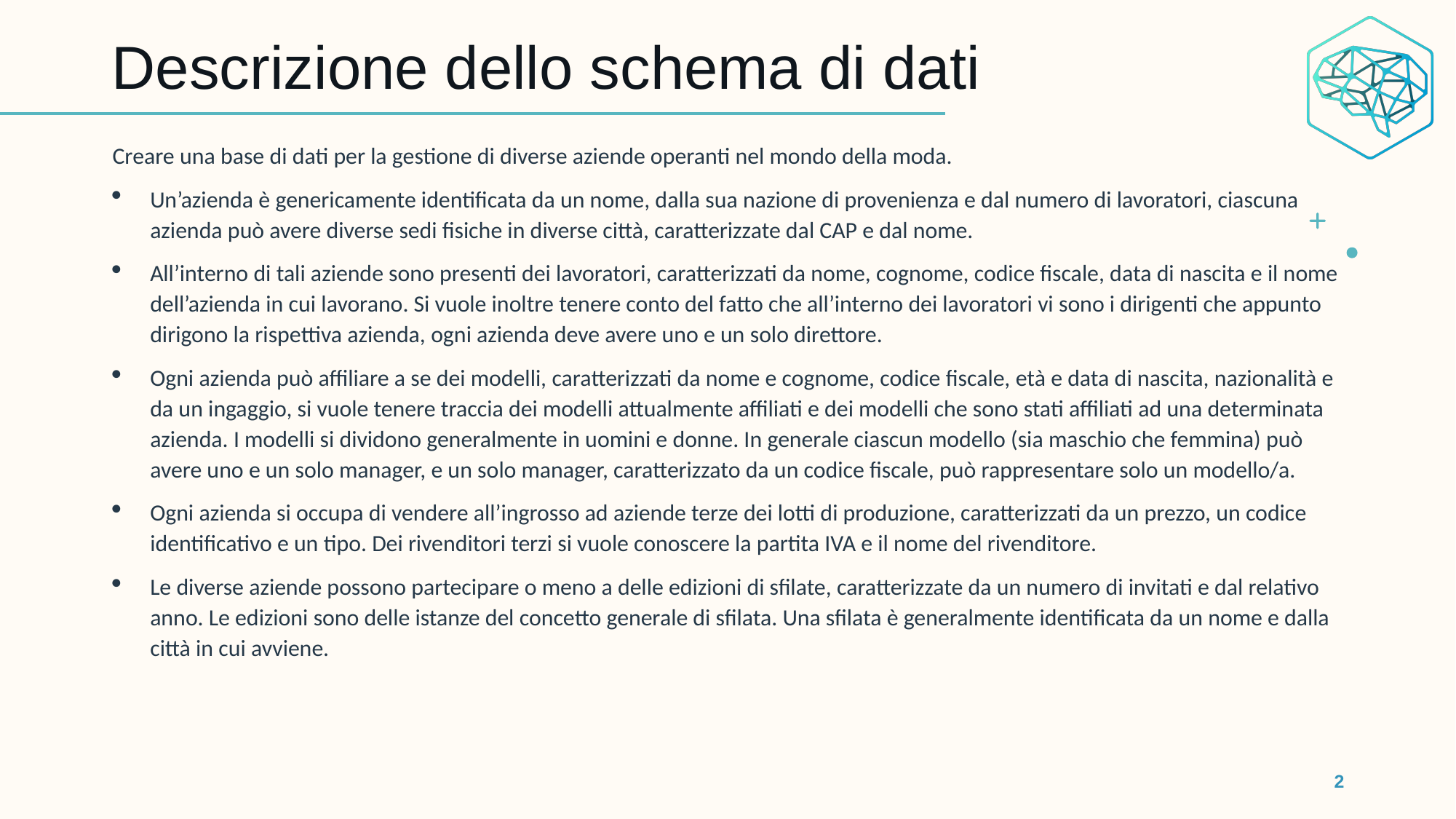

# Descrizione dello schema di dati
Creare una base di dati per la gestione di diverse aziende operanti nel mondo della moda.
Un’azienda è genericamente identificata da un nome, dalla sua nazione di provenienza e dal numero di lavoratori, ciascuna azienda può avere diverse sedi fisiche in diverse città, caratterizzate dal CAP e dal nome.
All’interno di tali aziende sono presenti dei lavoratori, caratterizzati da nome, cognome, codice fiscale, data di nascita e il nome dell’azienda in cui lavorano. Si vuole inoltre tenere conto del fatto che all’interno dei lavoratori vi sono i dirigenti che appunto dirigono la rispettiva azienda, ogni azienda deve avere uno e un solo direttore.
Ogni azienda può affiliare a se dei modelli, caratterizzati da nome e cognome, codice fiscale, età e data di nascita, nazionalità e da un ingaggio, si vuole tenere traccia dei modelli attualmente affiliati e dei modelli che sono stati affiliati ad una determinata azienda. I modelli si dividono generalmente in uomini e donne. In generale ciascun modello (sia maschio che femmina) può avere uno e un solo manager, e un solo manager, caratterizzato da un codice fiscale, può rappresentare solo un modello/a.
Ogni azienda si occupa di vendere all’ingrosso ad aziende terze dei lotti di produzione, caratterizzati da un prezzo, un codice identificativo e un tipo. Dei rivenditori terzi si vuole conoscere la partita IVA e il nome del rivenditore.
Le diverse aziende possono partecipare o meno a delle edizioni di sfilate, caratterizzate da un numero di invitati e dal relativo anno. Le edizioni sono delle istanze del concetto generale di sfilata. Una sfilata è generalmente identificata da un nome e dalla città in cui avviene.

2